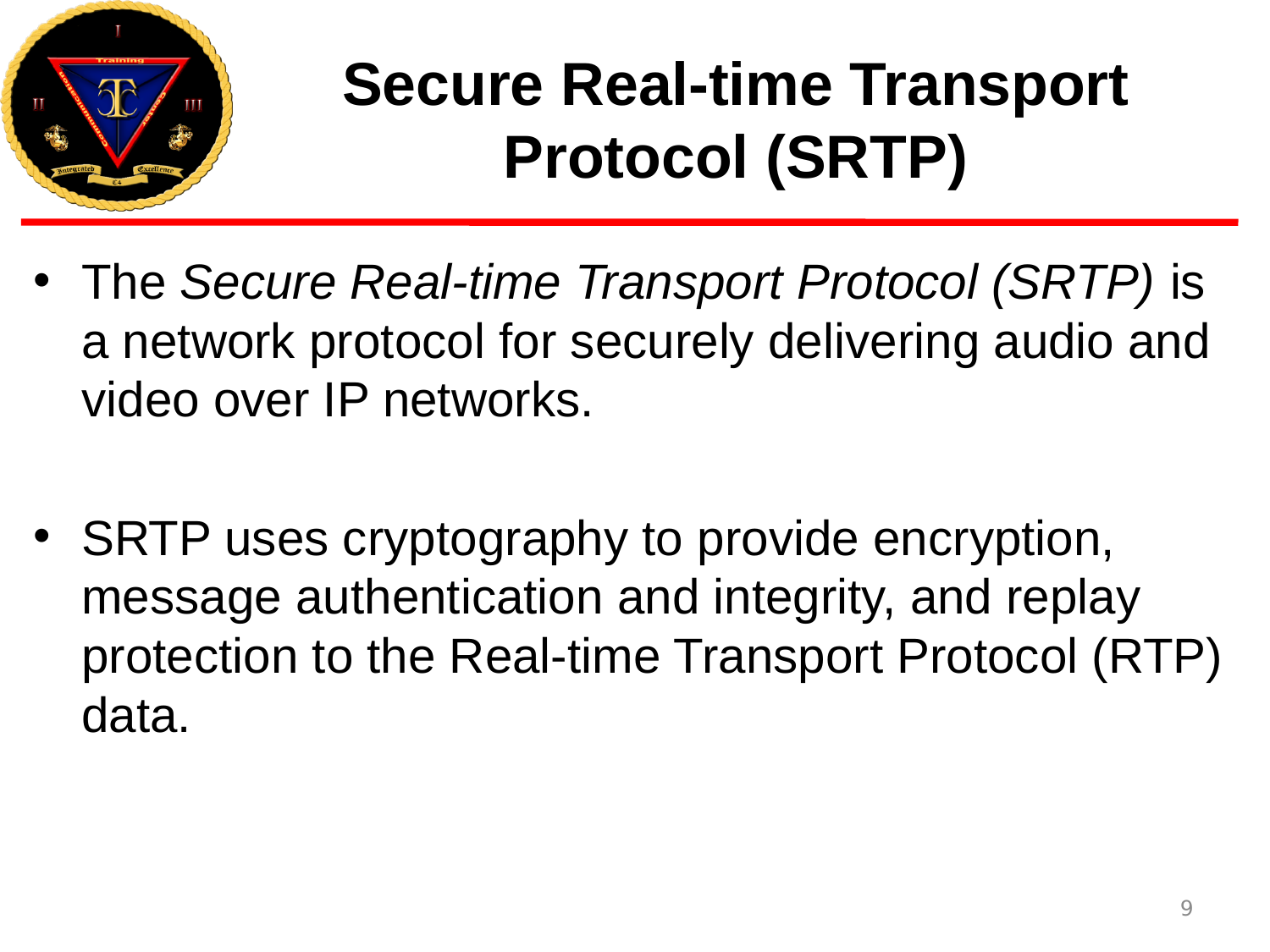

# Secure Real-time Transport Protocol (SRTP)
The Secure Real-time Transport Protocol (SRTP) is a network protocol for securely delivering audio and video over IP networks.

SRTP uses cryptography to provide encryption, message authentication and integrity, and replay protection to the Real-time Transport Protocol (RTP) data.
9